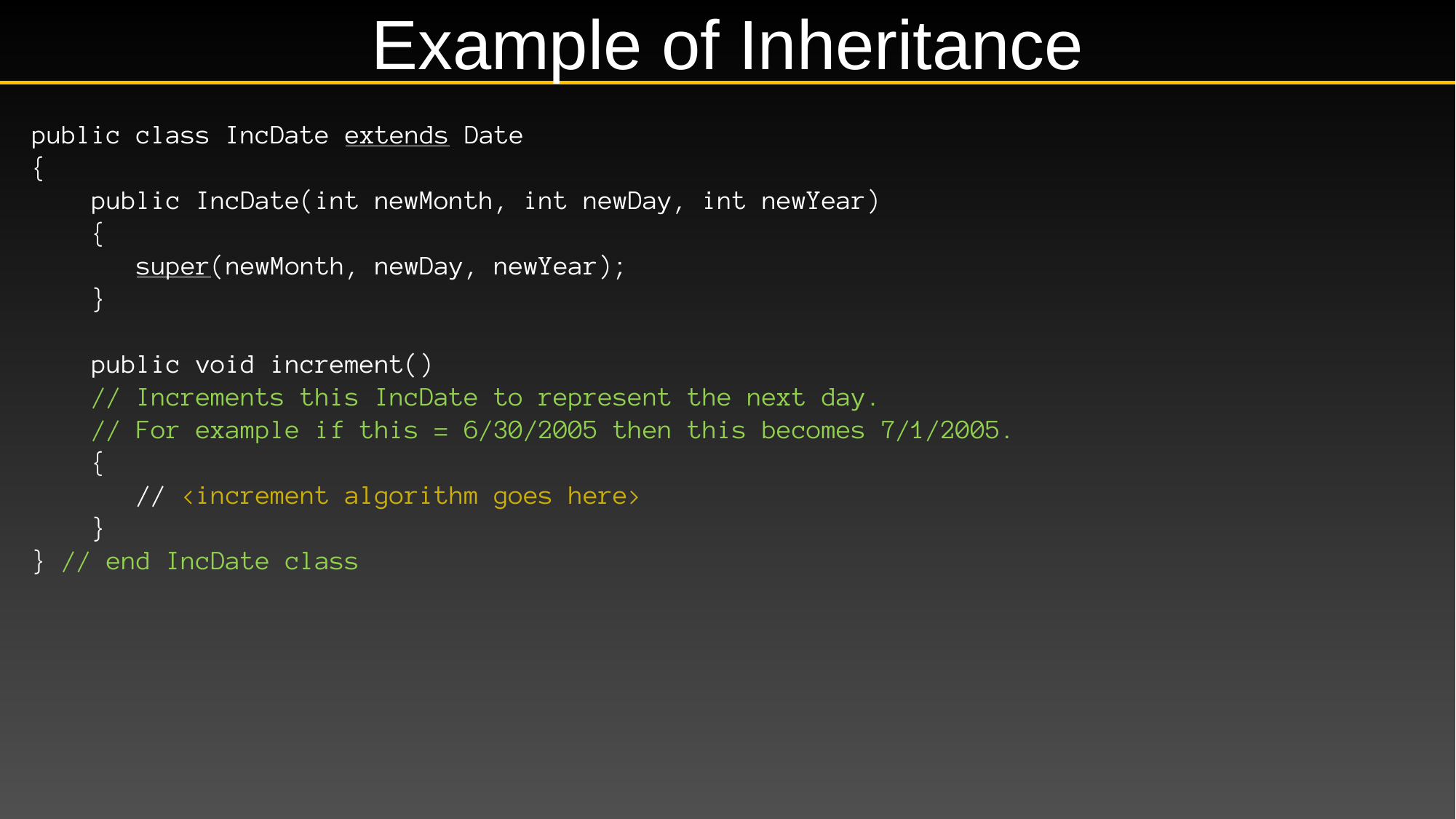

# Example of Inheritance
public class IncDate extends Date
{
    public IncDate(int newMonth, int newDay, int newYear)
    {
       super(newMonth, newDay, newYear);
    }

    public void increment()
    // Increments this IncDate to represent the next day.
    // For example if this = 6/30/2005 then this becomes 7/1/2005.
    {
       // <increment algorithm goes here>
    }
} // end IncDate class